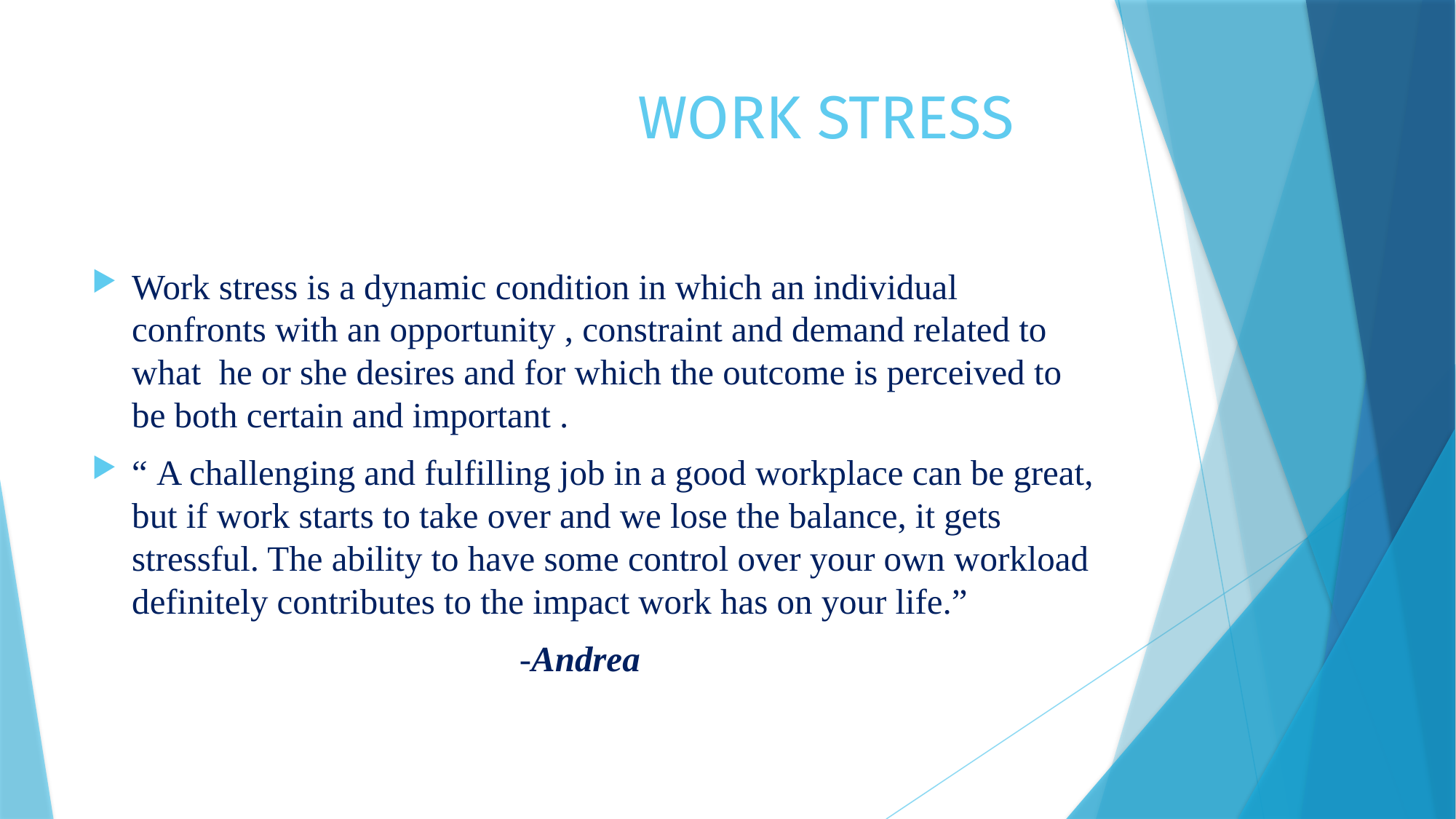

# WORK STRESS
Work stress is a dynamic condition in which an individual confronts with an opportunity , constraint and demand related to what  he or she desires and for which the outcome is perceived to be both certain and important .
“ A challenging and fulfilling job in a good workplace can be great, but if work starts to take over and we lose the balance, it gets stressful. The ability to have some control over your own workload definitely contributes to the impact work has on your life.”
		-Andrea